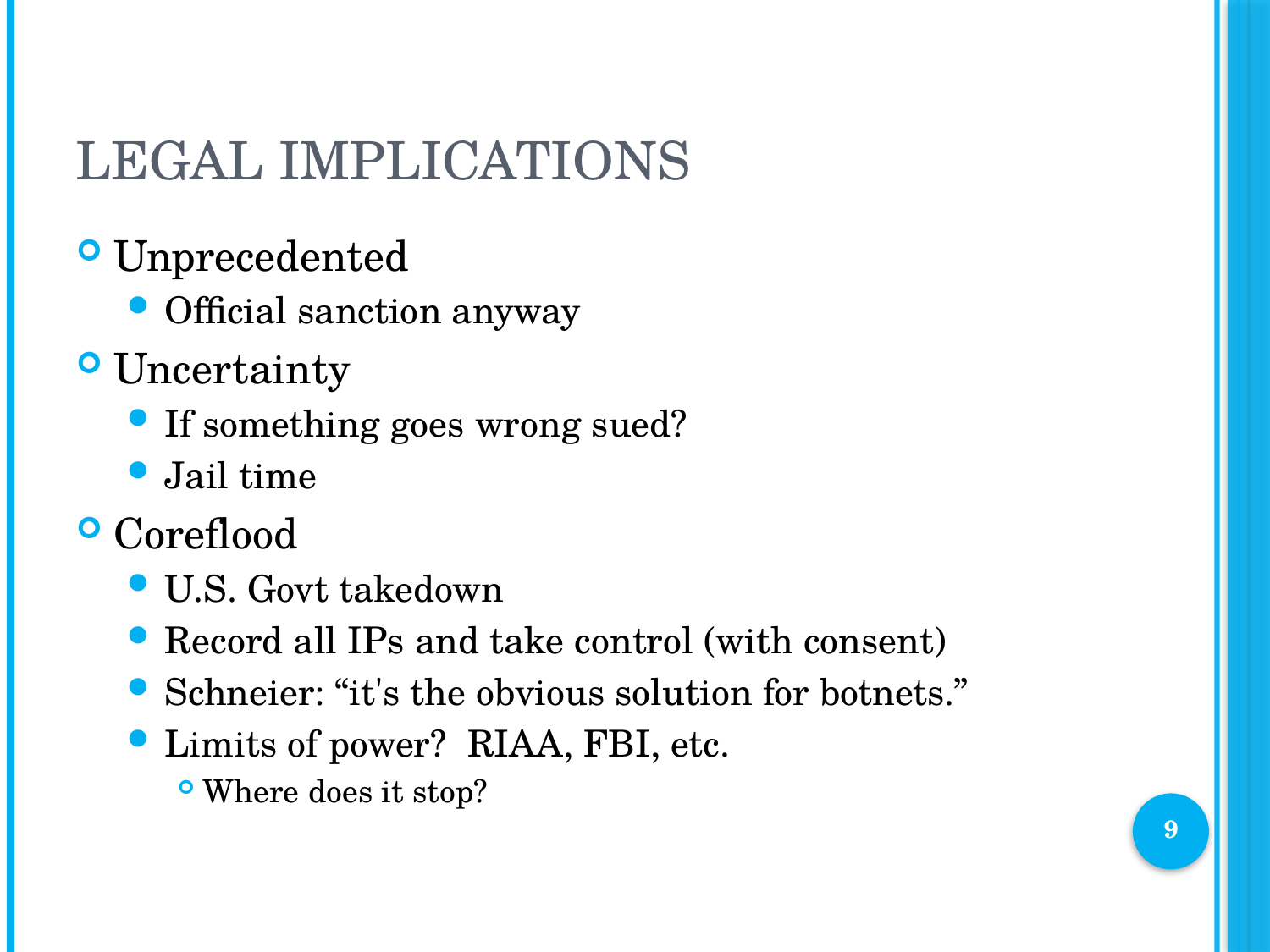

# Legal Implications
Unprecedented
Official sanction anyway
Uncertainty
If something goes wrong sued?
Jail time
Coreflood
U.S. Govt takedown
Record all IPs and take control (with consent)
Schneier: “it's the obvious solution for botnets.”
Limits of power?  RIAA, FBI, etc.
Where does it stop?
9